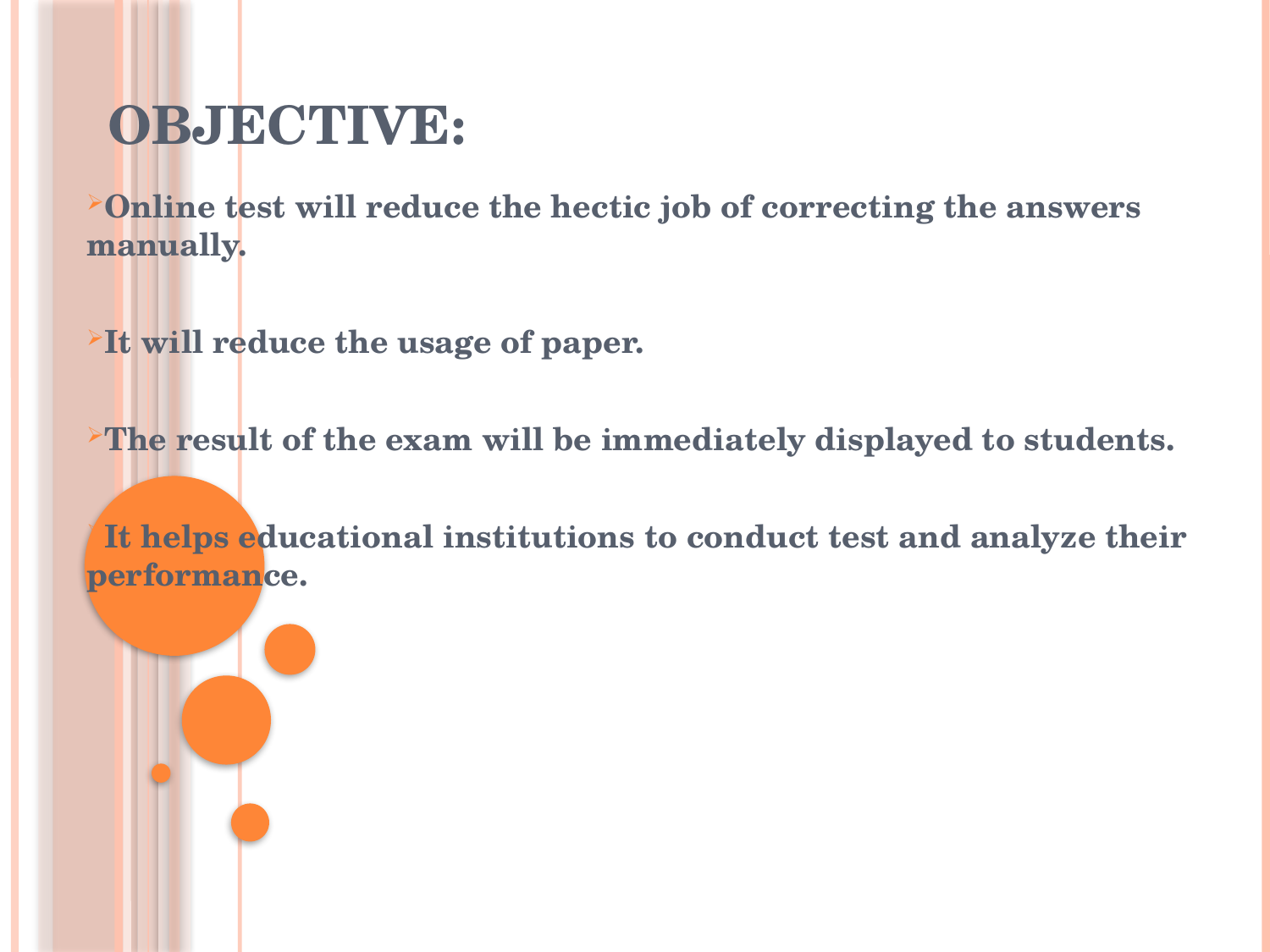

# Objective:
Online test will reduce the hectic job of correcting the answers manually.

It will reduce the usage of paper.

The result of the exam will be immediately displayed to students.

It helps educational institutions to conduct test and analyze their performance.